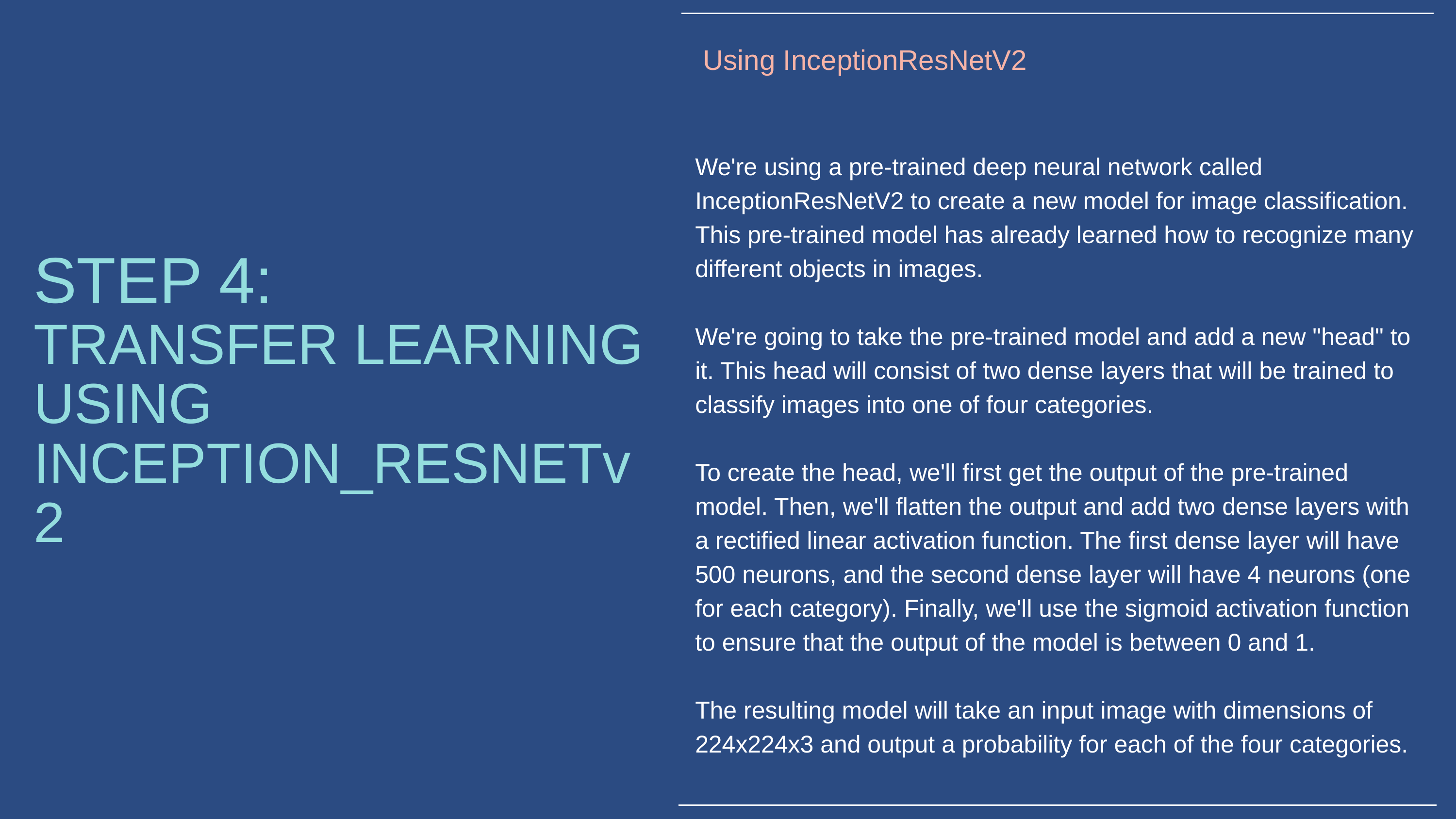

| Using InceptionResNetV2 |
| --- |
| We're using a pre-trained deep neural network called InceptionResNetV2 to create a new model for image classification. This pre-trained model has already learned how to recognize many different objects in images. We're going to take the pre-trained model and add a new "head" to it. This head will consist of two dense layers that will be trained to classify images into one of four categories. To create the head, we'll first get the output of the pre-trained model. Then, we'll flatten the output and add two dense layers with a rectified linear activation function. The first dense layer will have 500 neurons, and the second dense layer will have 4 neurons (one for each category). Finally, we'll use the sigmoid activation function to ensure that the output of the model is between 0 and 1. The resulting model will take an input image with dimensions of 224x224x3 and output a probability for each of the four categories. |
STEP 4:
TRANSFER LEARNING USING INCEPTION_RESNETv2